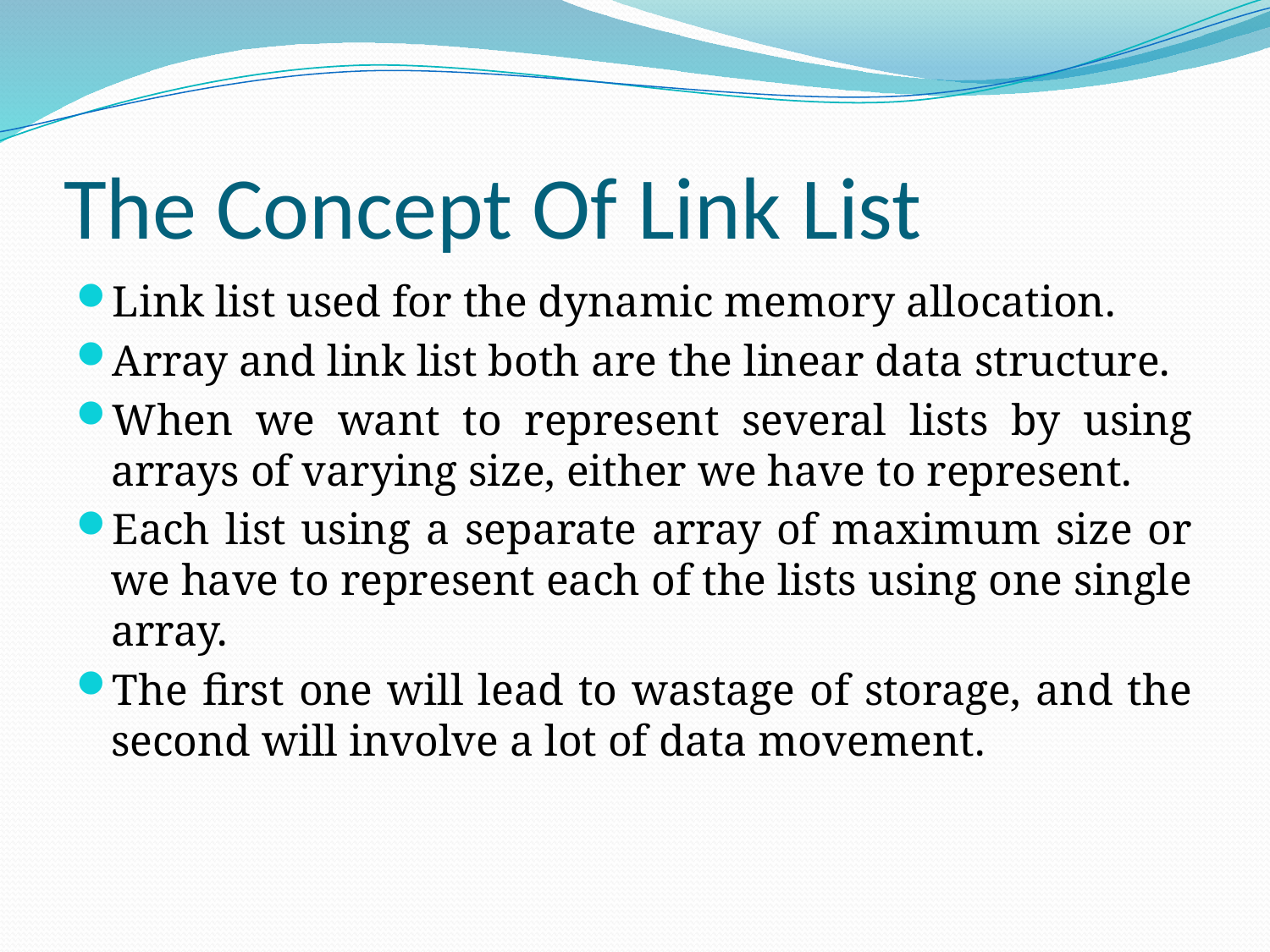

# The Concept Of Link List
Link list used for the dynamic memory allocation.
Array and link list both are the linear data structure.
When we want to represent several lists by using arrays of varying size, either we have to represent.
Each list using a separate array of maximum size or we have to represent each of the lists using one single array.
The first one will lead to wastage of storage, and the second will involve a lot of data movement.